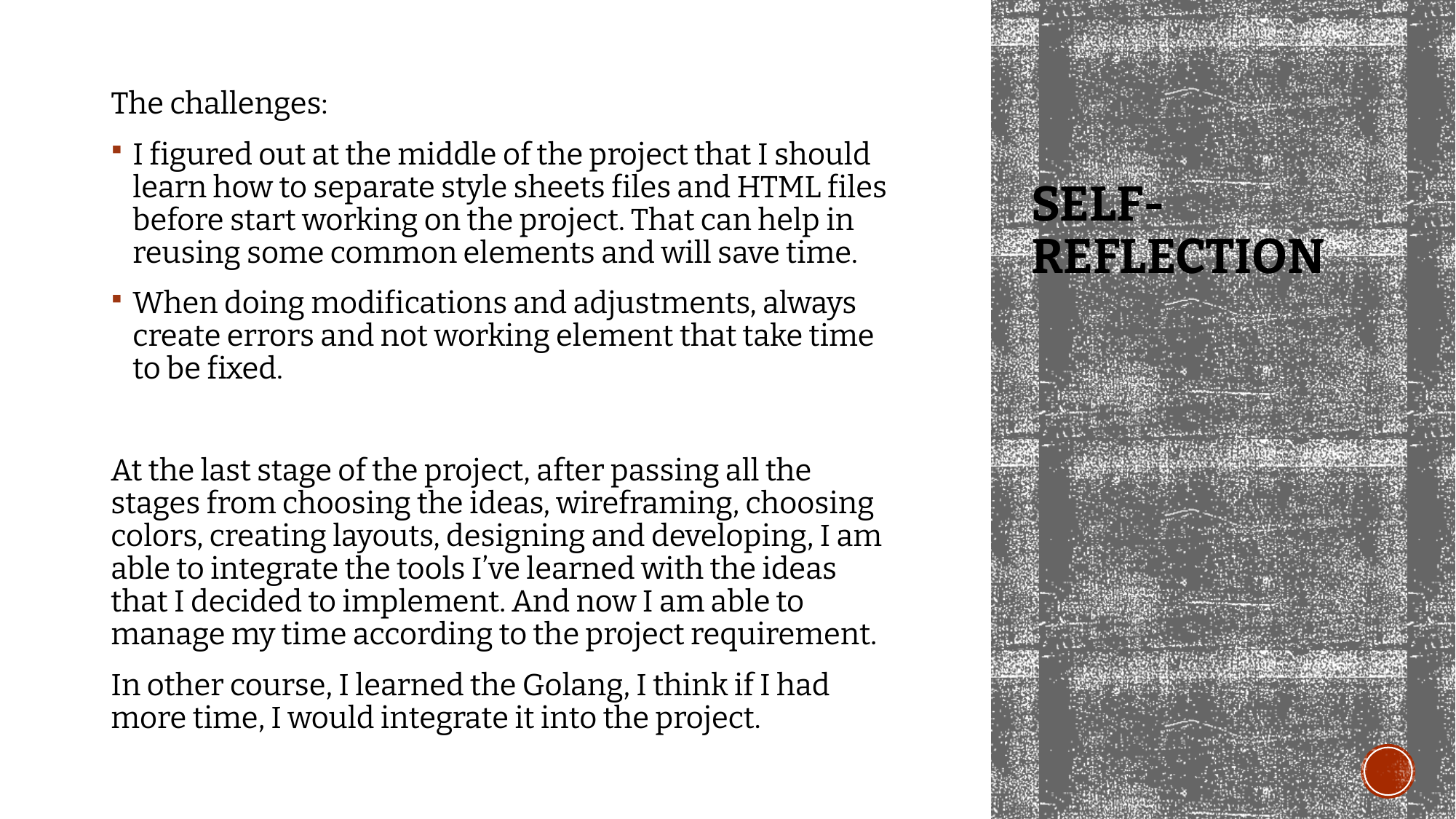

The challenges:
I figured out at the middle of the project that I should learn how to separate style sheets files and HTML files before start working on the project. That can help in reusing some common elements and will save time.
When doing modifications and adjustments, always create errors and not working element that take time to be fixed.

At the last stage of the project, after passing all the stages from choosing the ideas, wireframing, choosing colors, creating layouts, designing and developing, I am able to integrate the tools I’ve learned with the ideas that I decided to implement. And now I am able to manage my time according to the project requirement.
In other course, I learned the Golang, I think if I had more time, I would integrate it into the project.

# Self-reflection